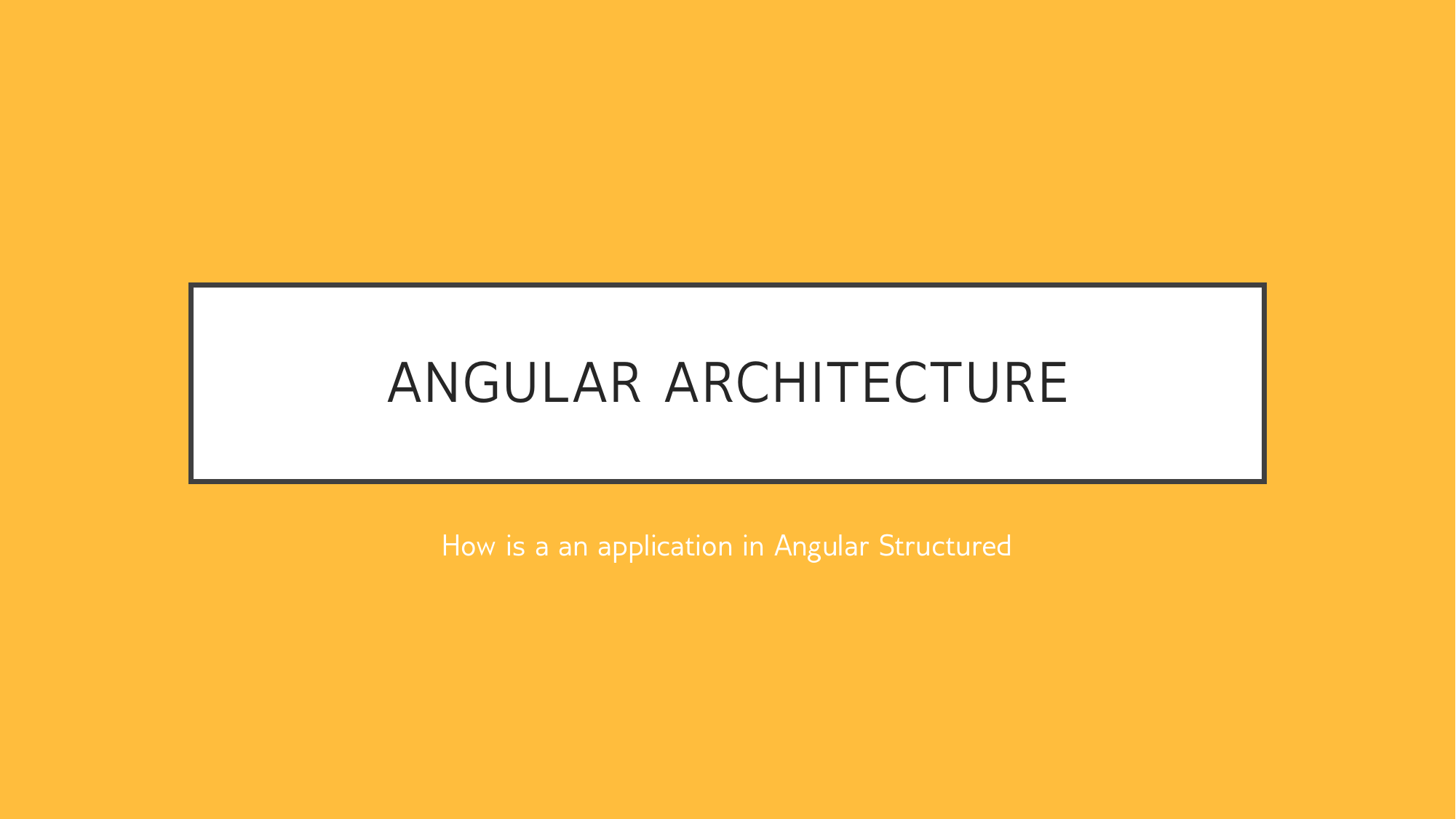

# Angular Architecture
How is a an application in Angular Structured